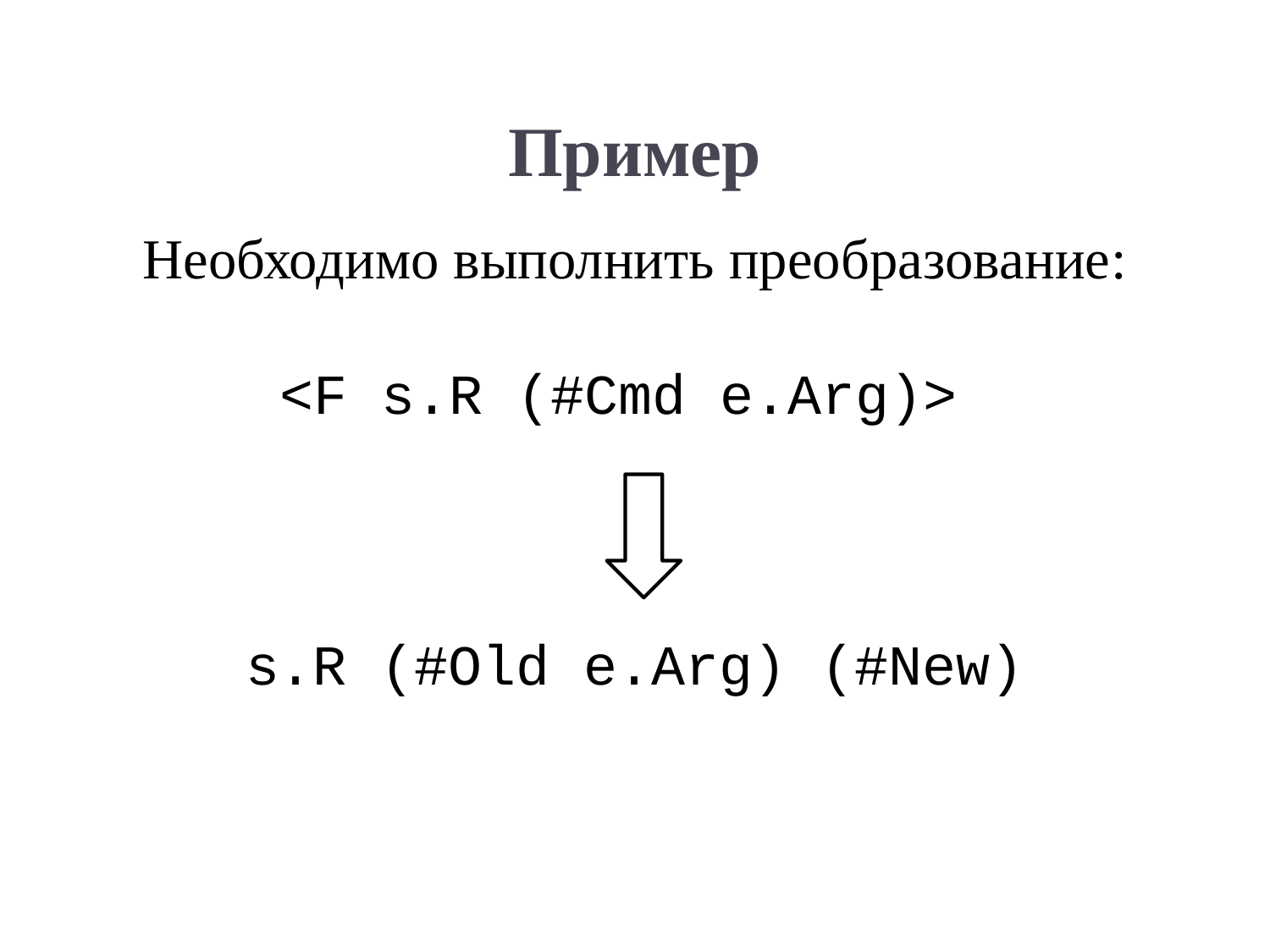

Пример
Необходимо выполнить преобразование:

<F s.R (#Cmd e.Arg)>

s.R (#Old e.Arg) (#New)